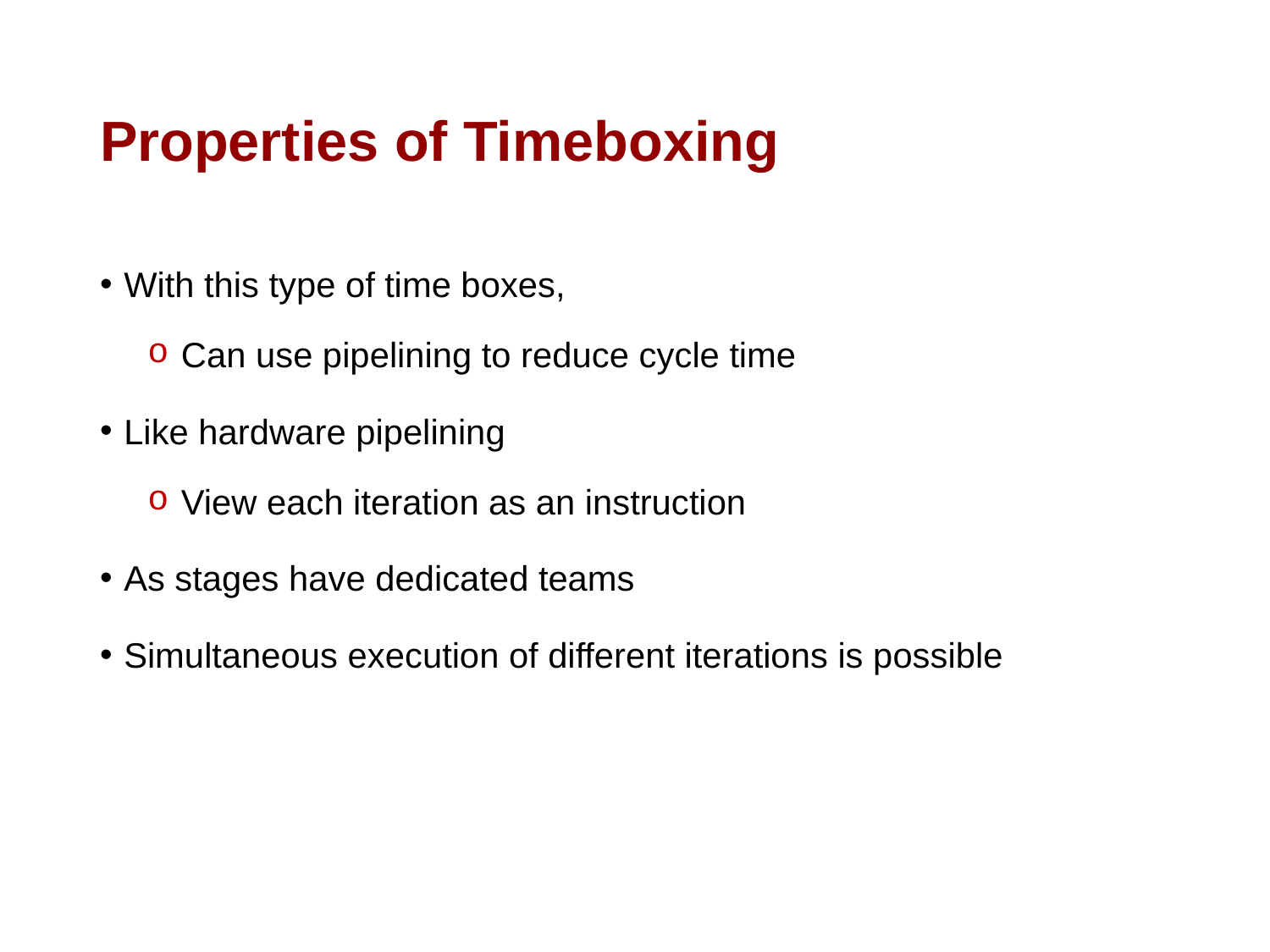

# Properties of Timeboxing
With this type of time boxes,
 Can use pipelining to reduce cycle time
Like hardware pipelining
 View each iteration as an instruction
As stages have dedicated teams
Simultaneous execution of different iterations is possible